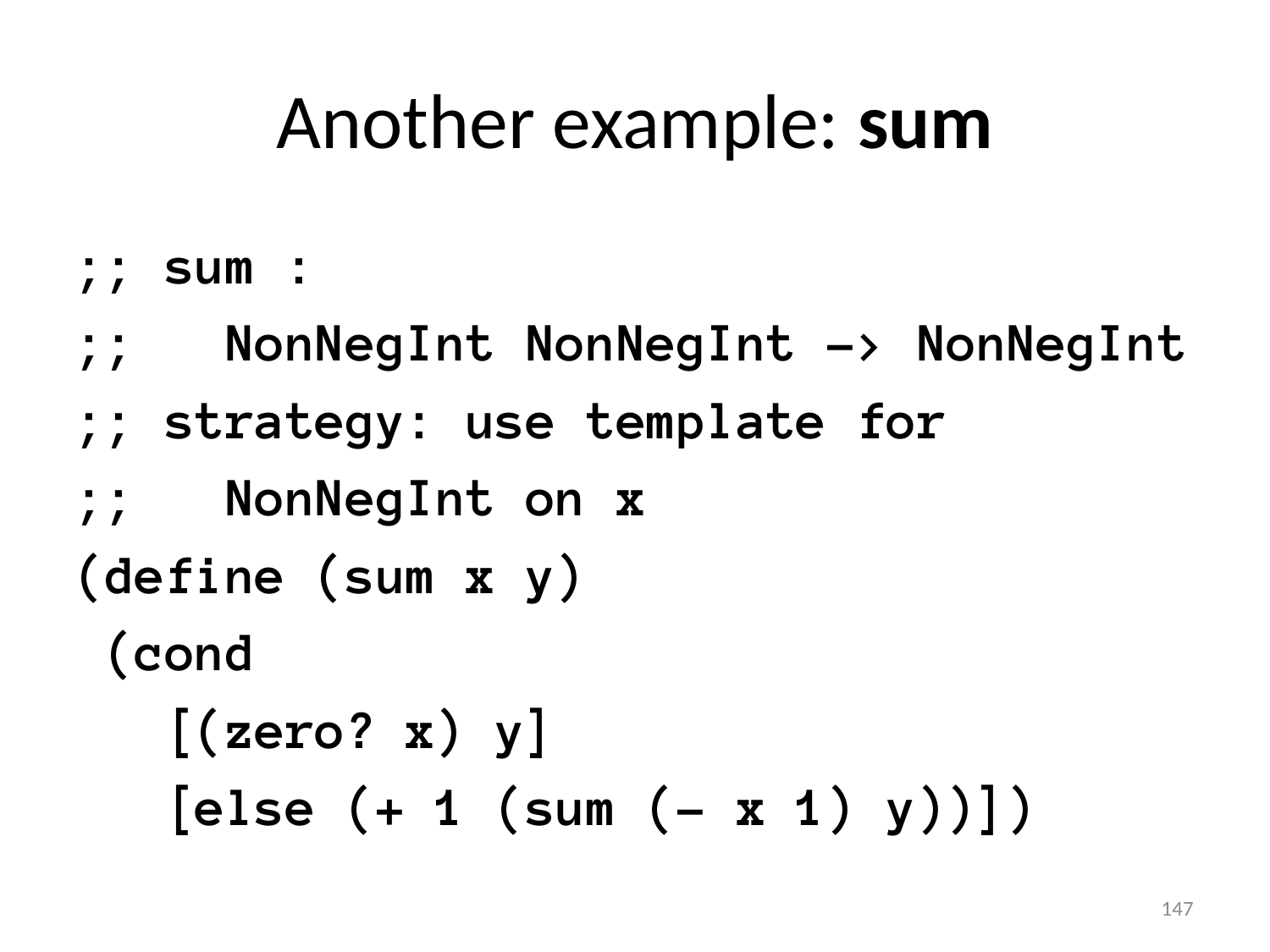

# Another example: sum
;; sum :
;;   NonNegInt NonNegInt -> NonNegInt
;; strategy: use template for
;;   NonNegInt on x
(define (sum x y)
 (cond
   [(zero? x) y]
   [else (+ 1 (sum (- x 1) y))])
147